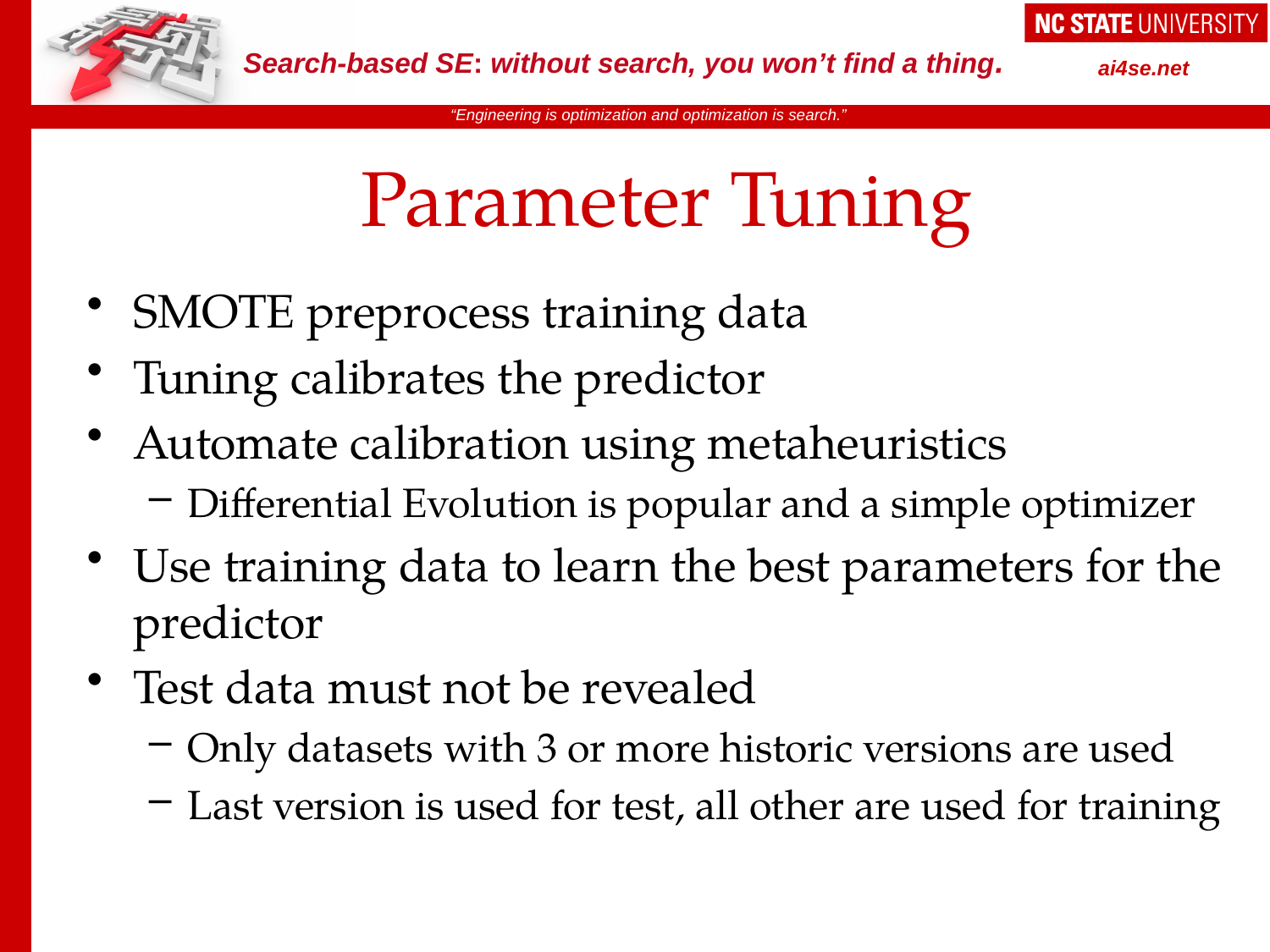

# Parameter Tuning
SMOTE preprocess training data
Tuning calibrates the predictor
Automate calibration using metaheuristics
Differential Evolution is popular and a simple optimizer
Use training data to learn the best parameters for the predictor
Test data must not be revealed
Only datasets with 3 or more historic versions are used
Last version is used for test, all other are used for training